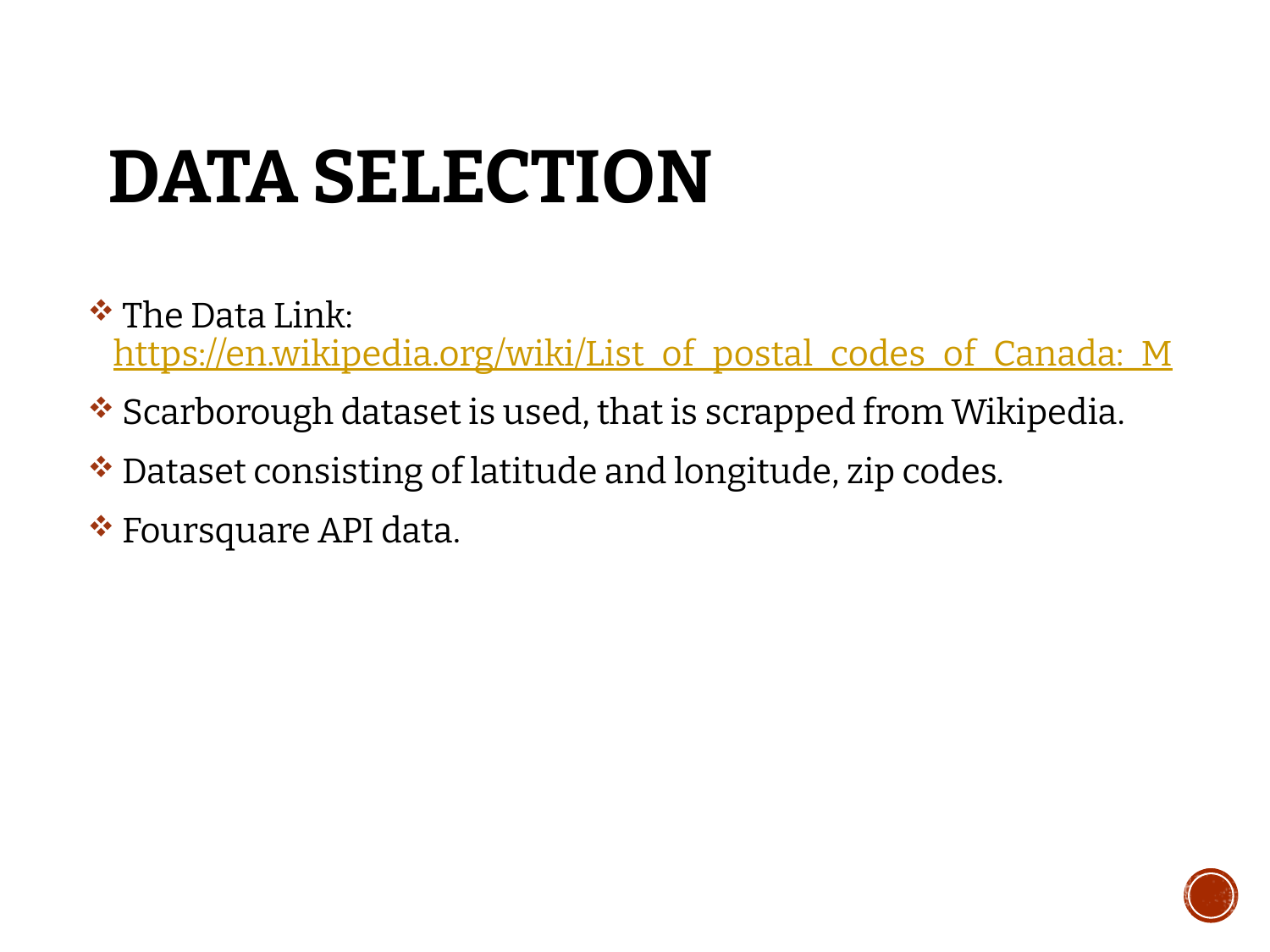

# DATA Selection
 The Data Link: https://en.wikipedia.org/wiki/List_of_postal_codes_of_Canada:_M
 Scarborough dataset is used, that is scrapped from Wikipedia.
 Dataset consisting of latitude and longitude, zip codes.
 Foursquare API data.